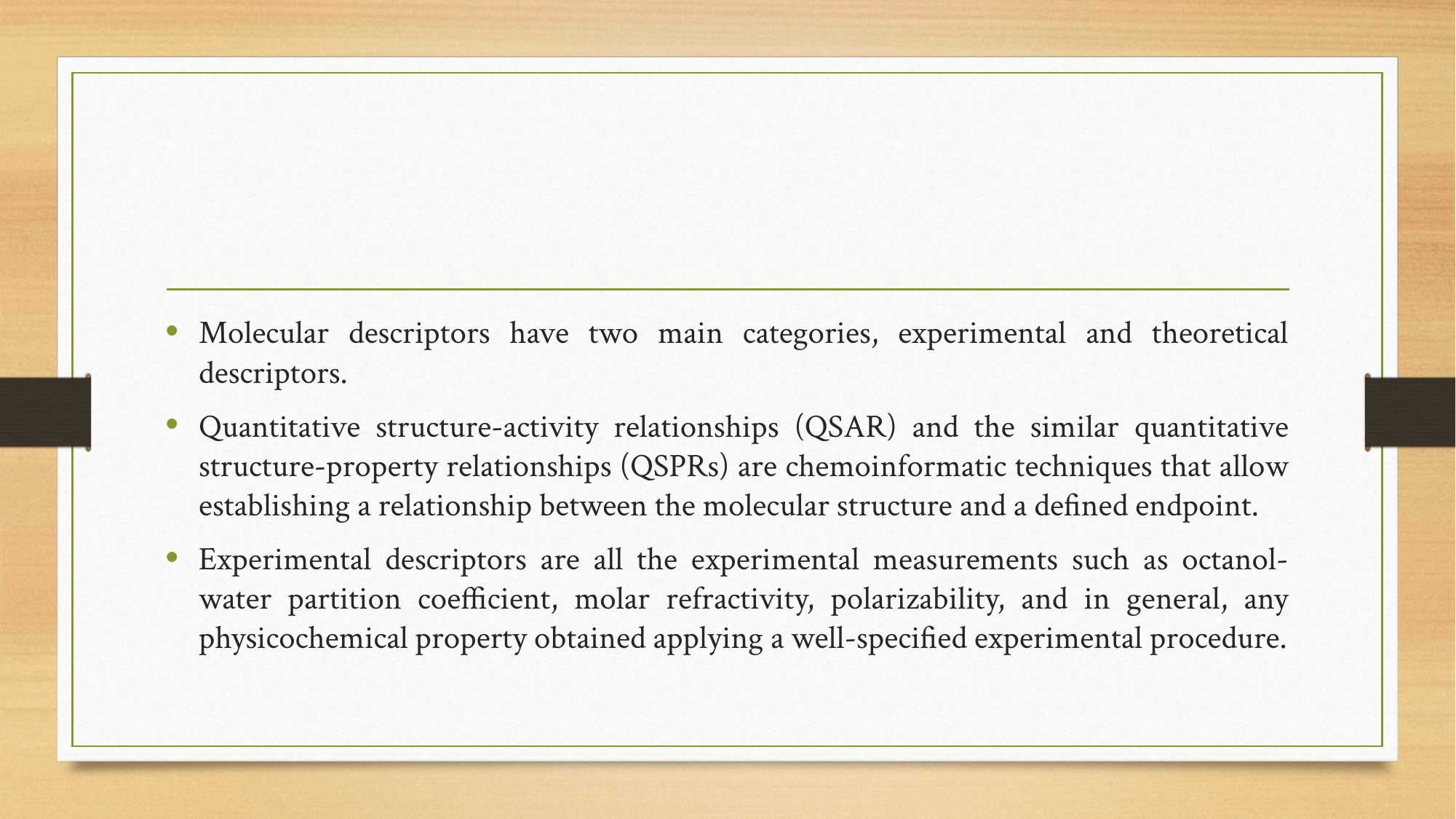

#
Molecular descriptors have two main categories, experimental and theoretical descriptors.
Quantitative structure-activity relationships (QSAR) and the similar quantitative structure-property relationships (QSPRs) are chemoinformatic techniques that allow establishing a relationship between the molecular structure and a defined endpoint.
Experimental descriptors are all the experimental measurements such as octanol-water partition coefficient, molar refractivity, polarizability, and in general, any physicochemical property obtained applying a well-specified experimental procedure.